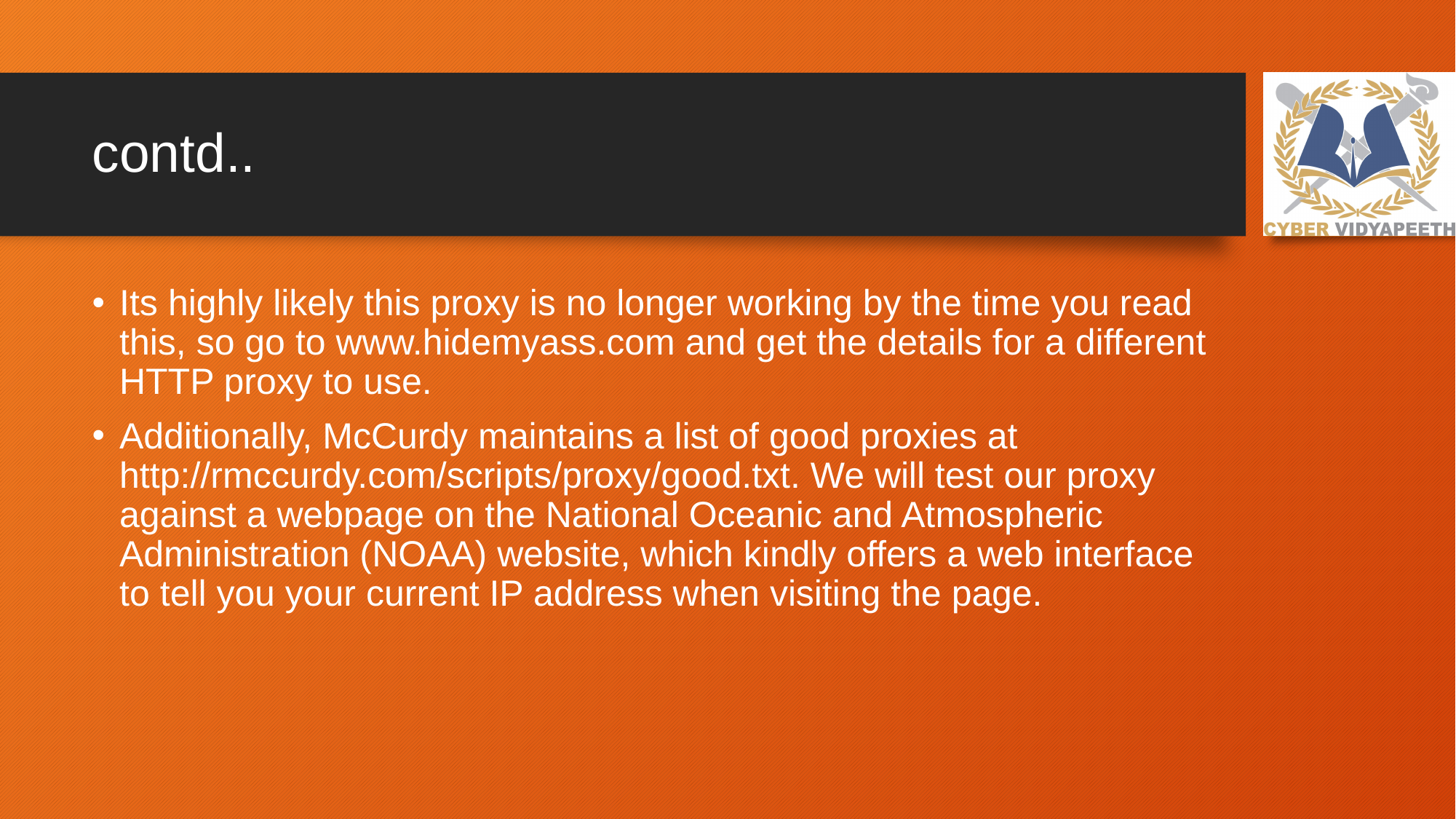

# contd..
Its highly likely this proxy is no longer working by the time you read this, so go to www.hidemyass.com and get the details for a different HTTP proxy to use.
Additionally, McCurdy maintains a list of good proxies at http://rmccurdy.com/scripts/proxy/good.txt. We will test our proxy against a webpage on the National Oceanic and Atmospheric Administration (NOAA) website, which kindly offers a web interface to tell you your current IP address when visiting the page.